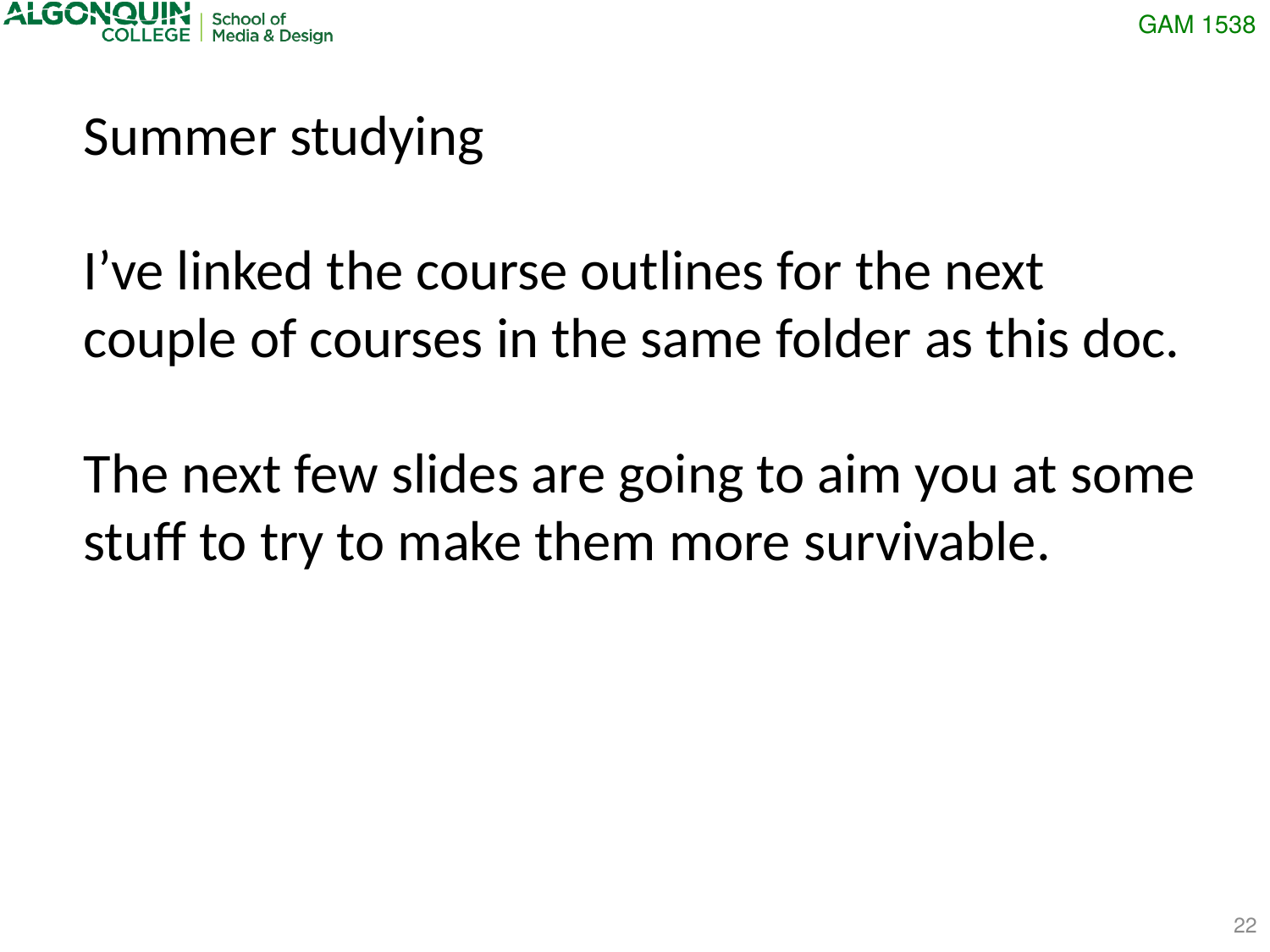

Summer studying

I’ve linked the course outlines for the next couple of courses in the same folder as this doc.

The next few slides are going to aim you at some stuff to try to make them more survivable.
22